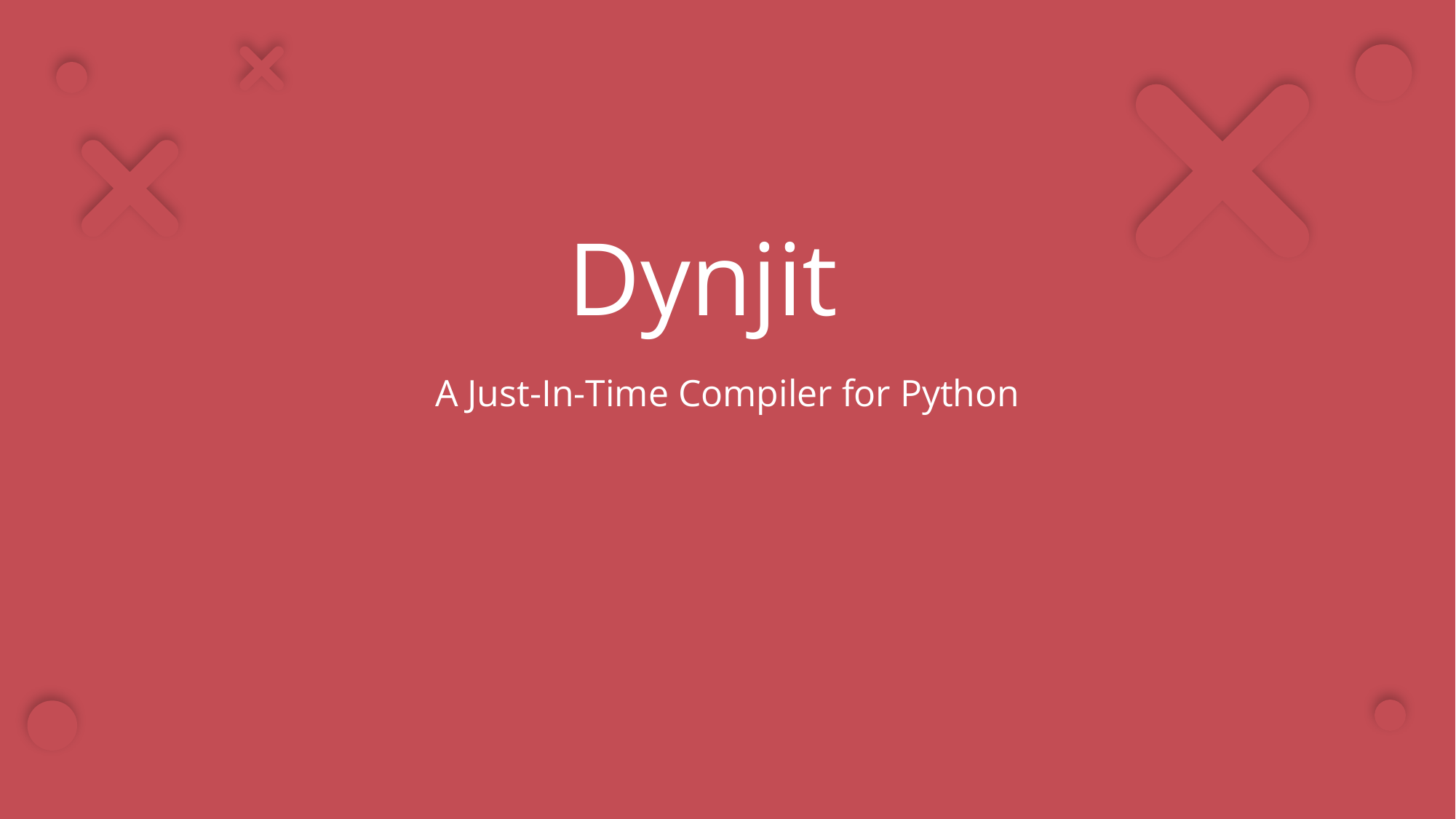

# Dynjit
A Just-In-Time Compiler for Python